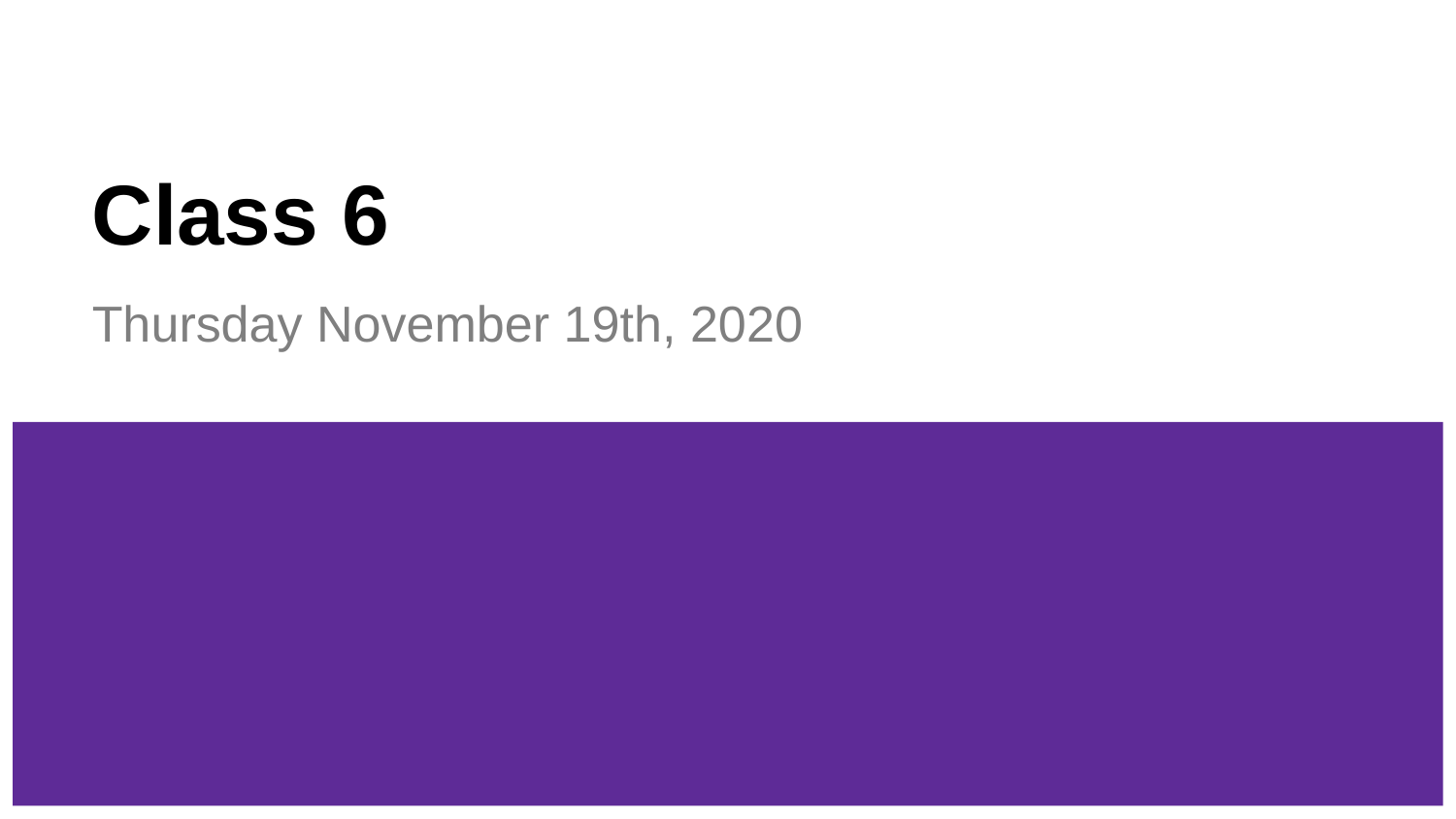

# Class 6
Thursday November 19th, 2020